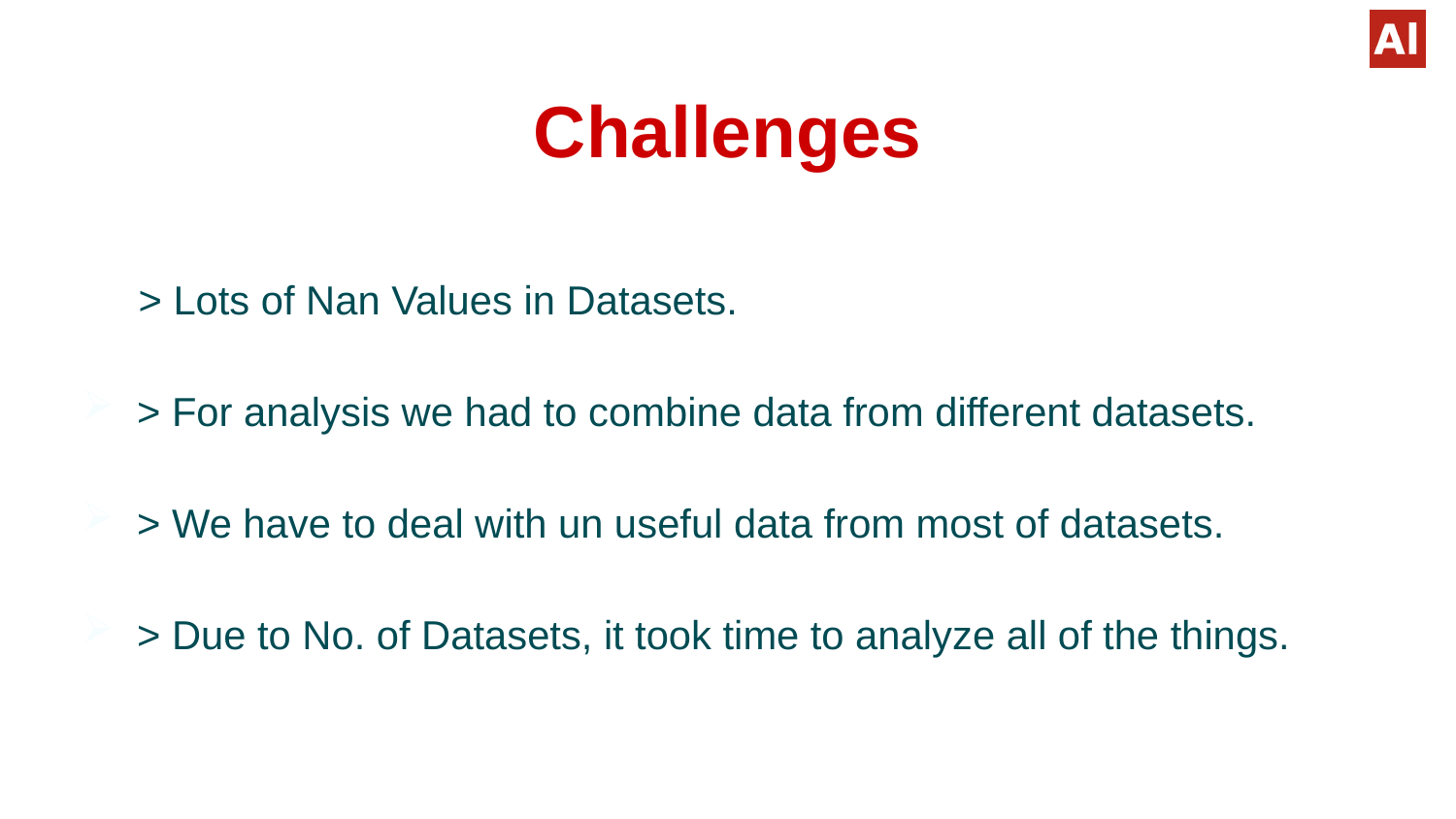

# Challenges
     > Lots of Nan Values in Datasets.

> For analysis we had to combine data from different datasets.

> We have to deal with un useful data from most of datasets.

> Due to No. of Datasets, it took time to analyze all of the things.